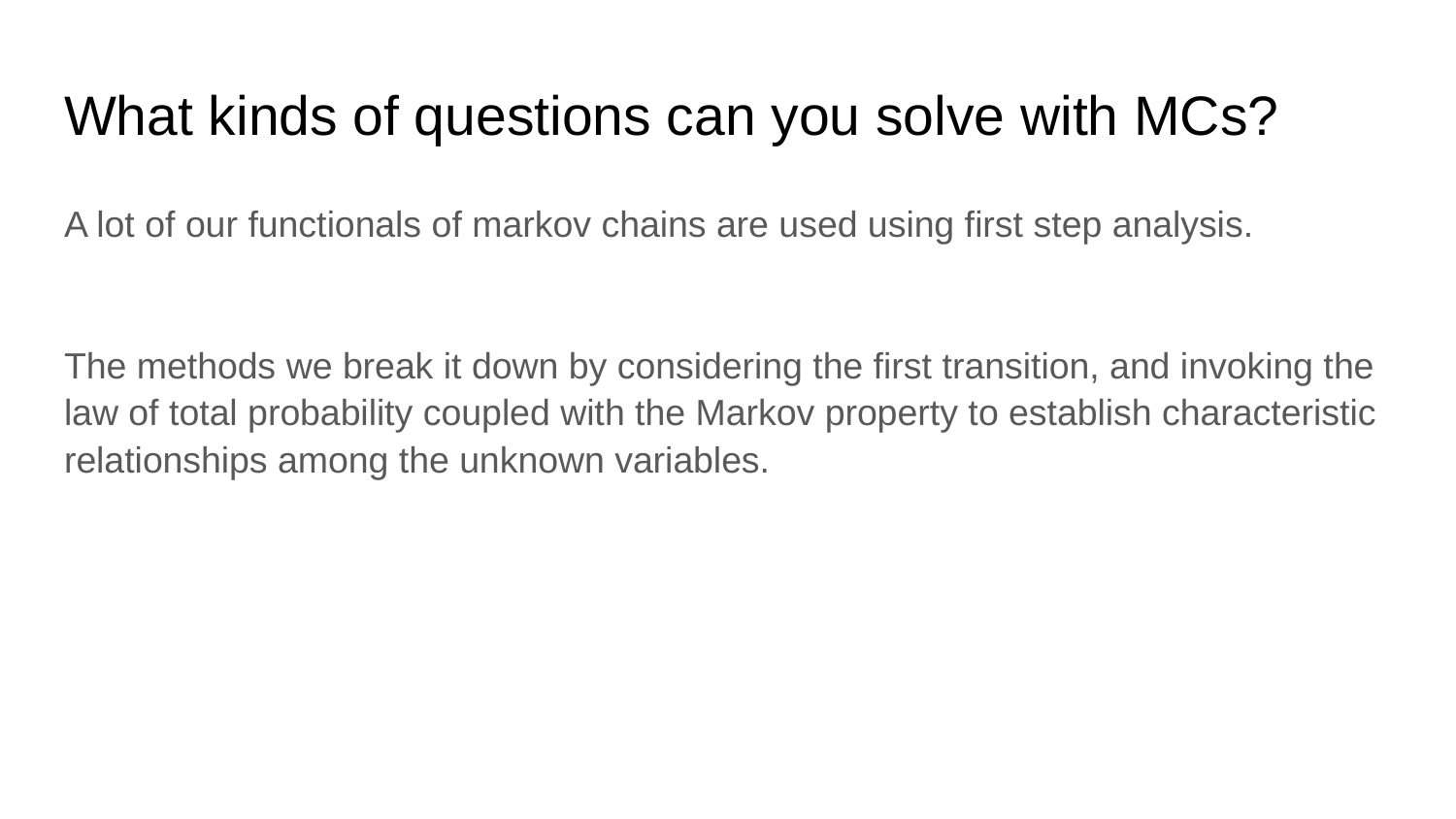

# What kinds of questions can you solve with MCs?
A lot of our functionals of markov chains are used using first step analysis.

The methods we break it down by considering the first transition, and invoking the law of total probability coupled with the Markov property to establish characteristic relationships among the unknown variables.